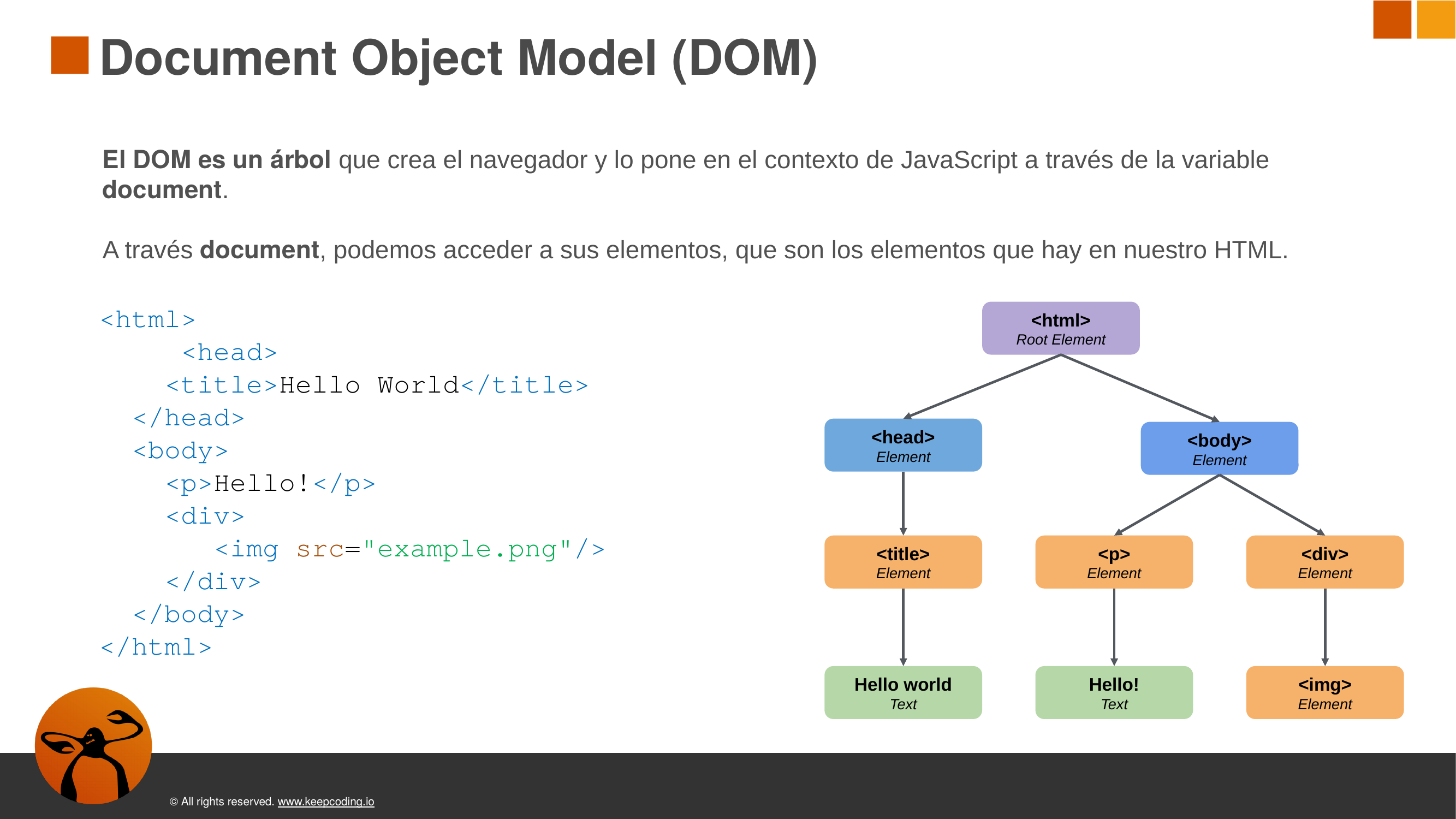

# Document Object Model (DOM)
El DOM es un árbol que crea el navegador y lo pone en el contexto de JavaScript a través de la variable document.
A través document, podemos acceder a sus elementos, que son los elementos que hay en nuestro HTML.
<html>
	<head>
    <title>Hello World</title>
  </head>
  <body>
    <p>Hello!</p>
    <div>
       <img src="example.png"/>
    </div>
  </body>
</html>
<html>
Root Element
<head>
Element
<body>
Element
<title>
Element
<p>
Element
<div>
Element
Hello world
Text
Hello!
Text
<img>
Element